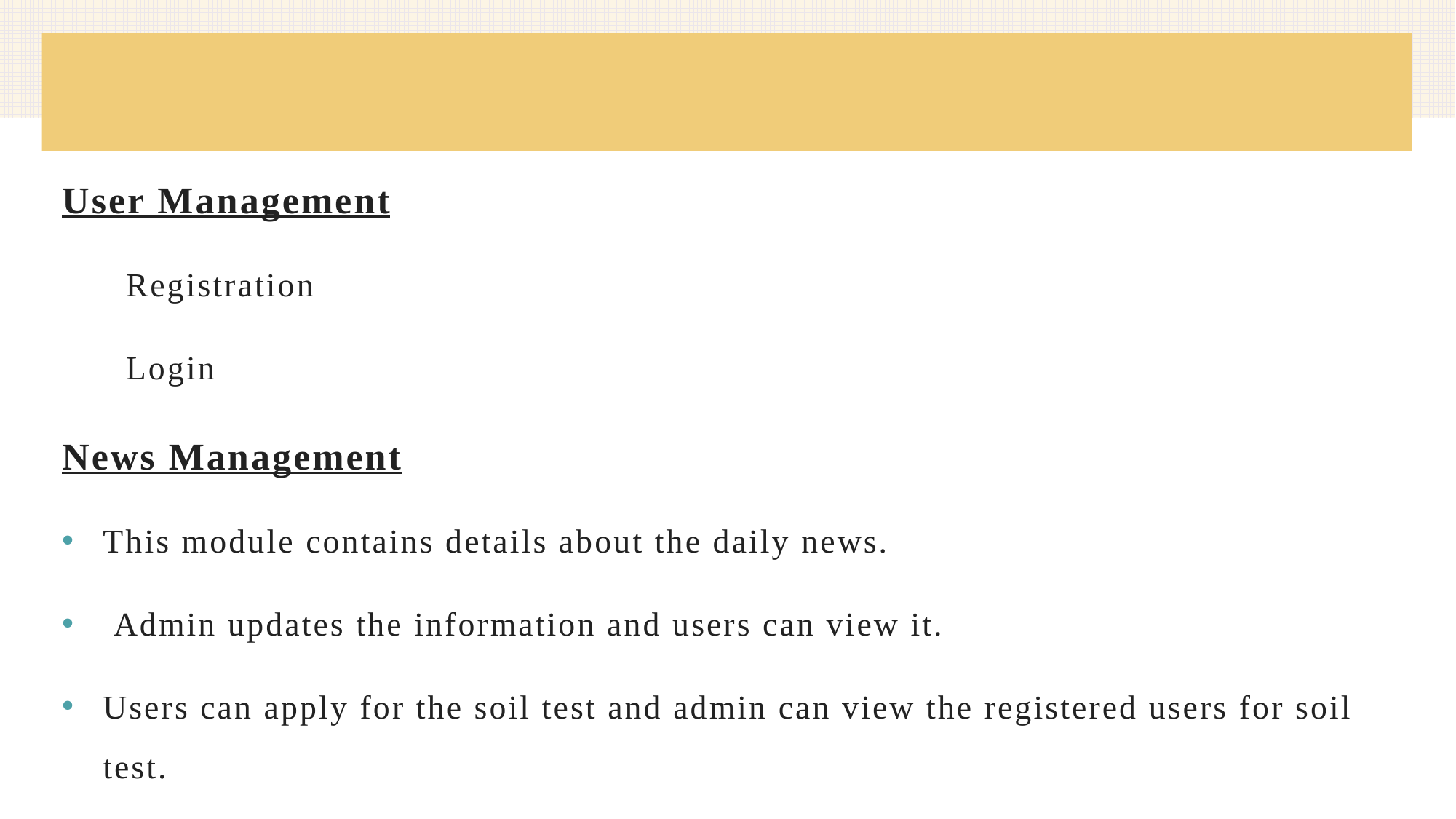

User Management
      Registration
      Login
News Management
This module contains details about the daily news.
 Admin updates the information and users can view it.
Users can apply for the soil test and admin can view the registered users for soil test.